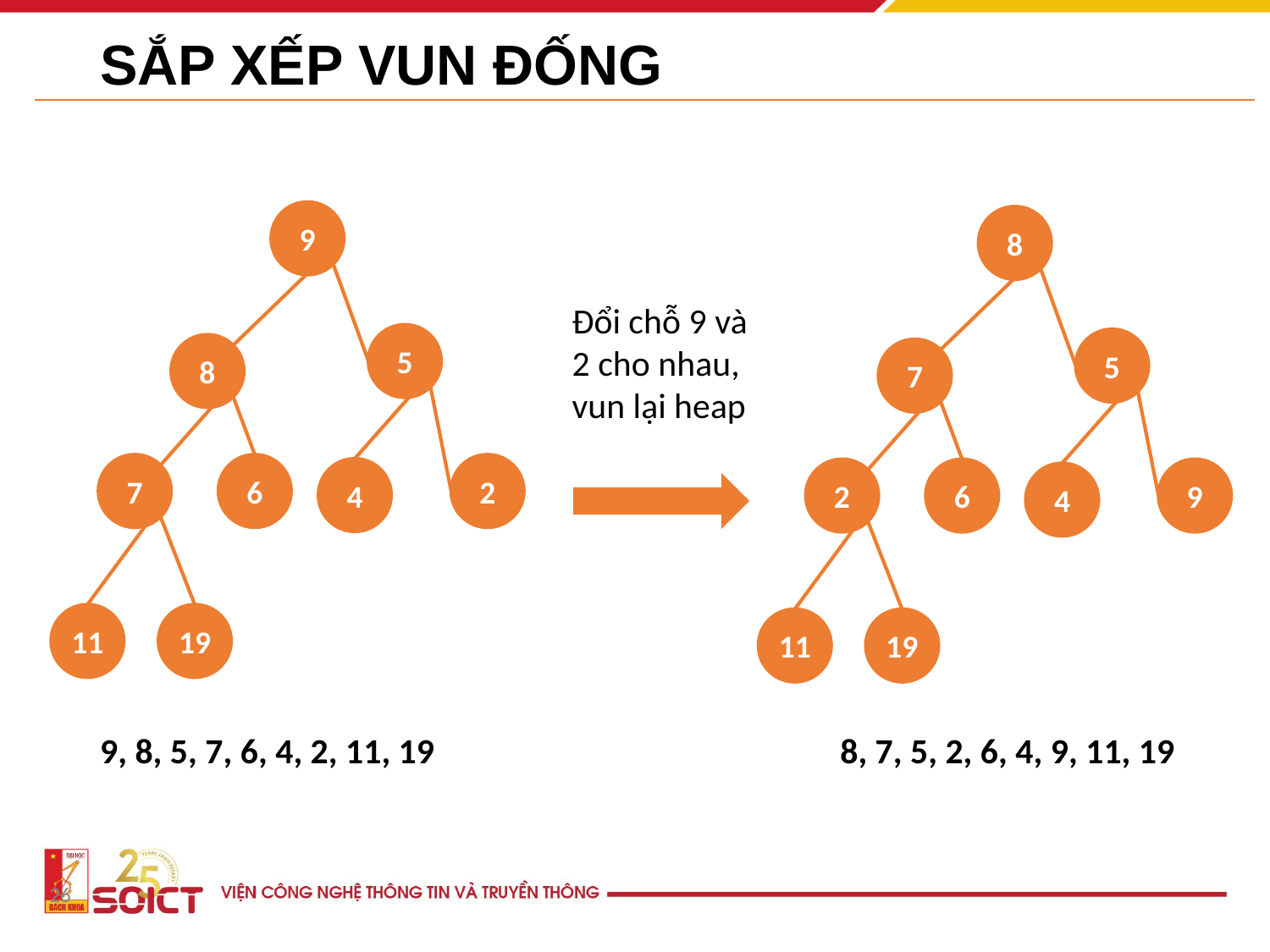

# SẮP XẾP VUN ĐỐNG
9
8
Đổi chỗ 9 và 2 cho nhau, vun lại heap
5
5
8
7
2
6
7
4
9
6
2
4

19
11
19
11
9, 8, 5, 7, 6, 4, 2, 11, 19
8, 7, 5, 2, 6, 4, 9, 11, 19
26